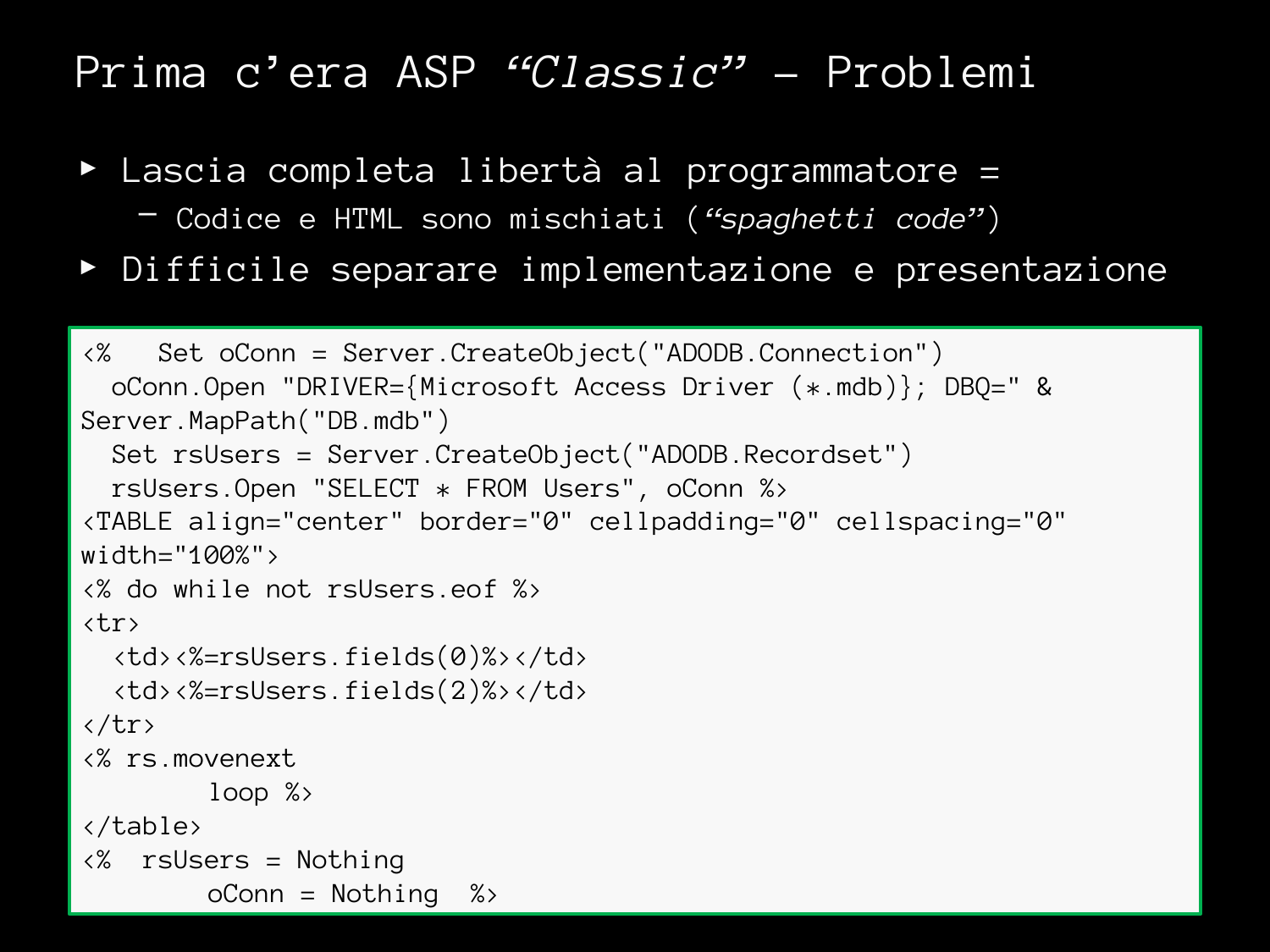

# Prima c’era ASP “Classic” - Problemi
Lascia completa libertà al programmatore =
Codice e HTML sono mischiati (“spaghetti code”)
Difficile separare implementazione e presentazione

<%   Set oConn = Server.CreateObject("ADODB.Connection")
  oConn.Open "DRIVER={Microsoft Access Driver (*.mdb)}; DBQ=" & Server.MapPath("DB.mdb")
  Set rsUsers = Server.CreateObject("ADODB.Recordset")
  rsUsers.Open "SELECT * FROM Users", oConn %>
<TABLE align="center" border="0" cellpadding="0" cellspacing="0" width="100%">
<% do while not rsUsers.eof %>
<tr>
  <td><%=rsUsers.fields(0)%></td>
  <td><%=rsUsers.fields(2)%></td>
</tr>
<% rs.movenext
	loop %>
</table>
<%  rsUsers = Nothing
	oConn = Nothing  %>
6